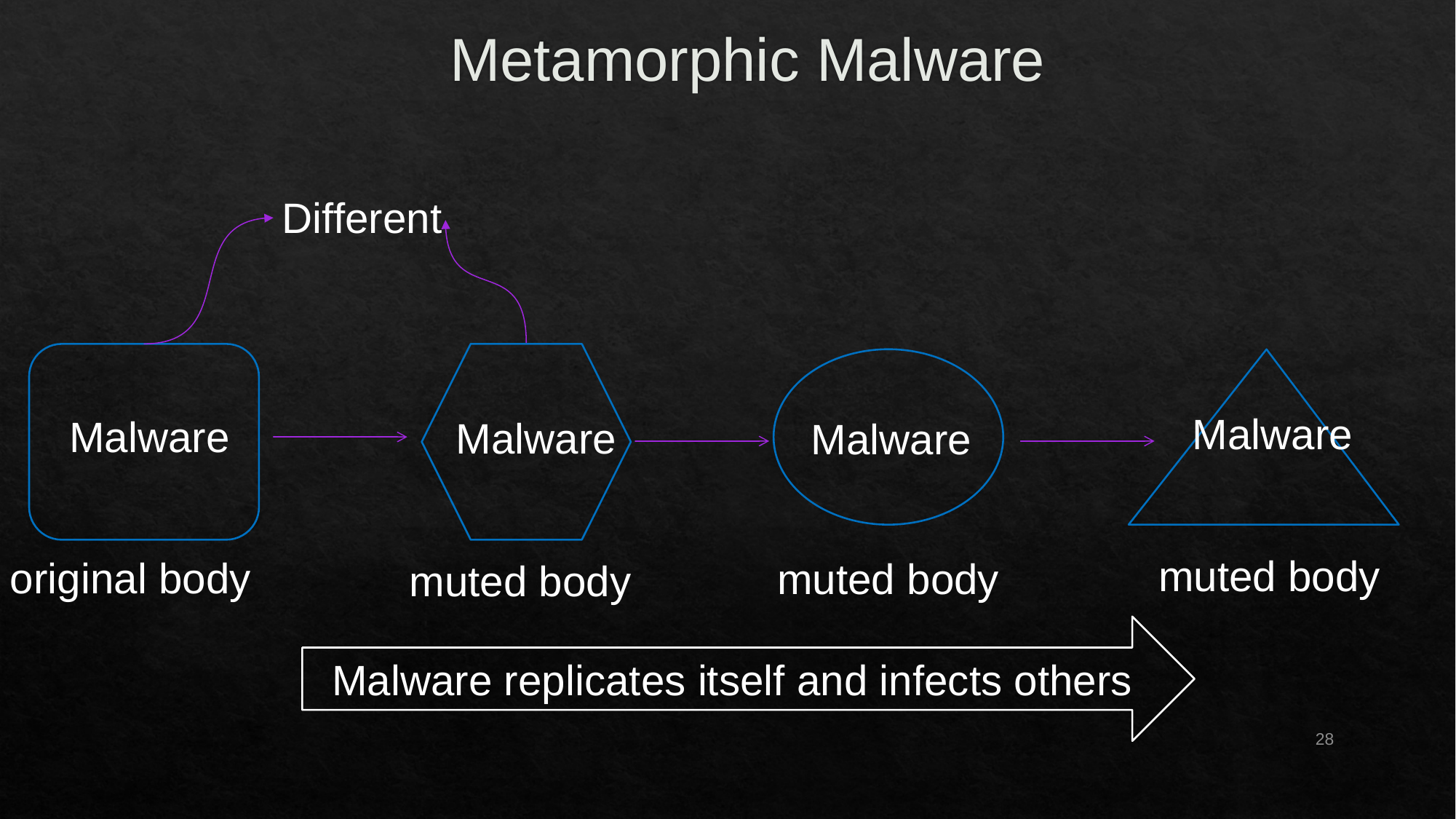

Metamorphic Malware
Different

Malware
Malware
Malware
Malware
muted body
original body
muted body
muted body
Malware replicates itself and infects others
28